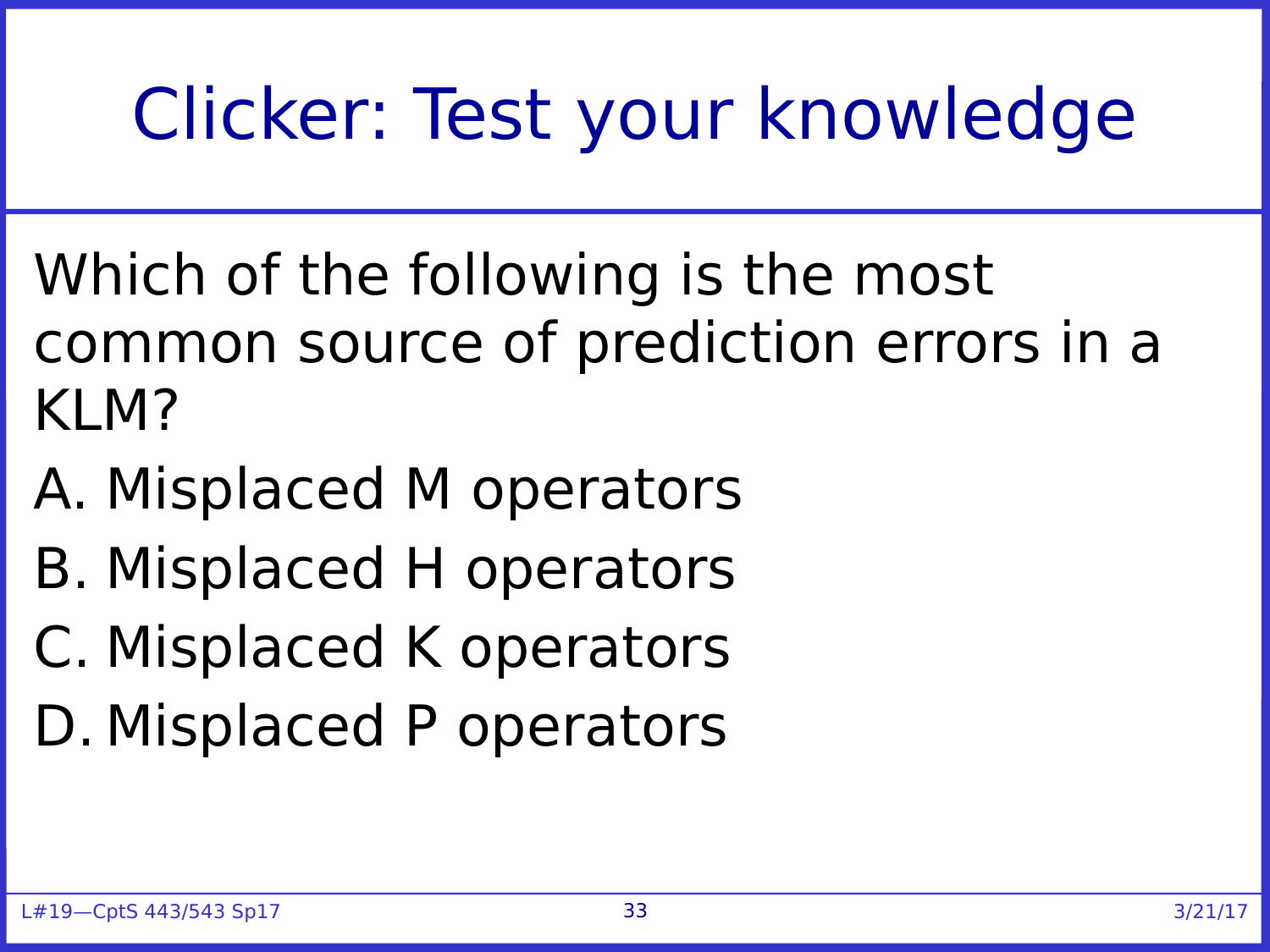

# Clicker: Test your knowledge
Which of the following is the most common source of prediction errors in a KLM?
Misplaced M operators
Misplaced H operators
Misplaced K operators
Misplaced P operators

33